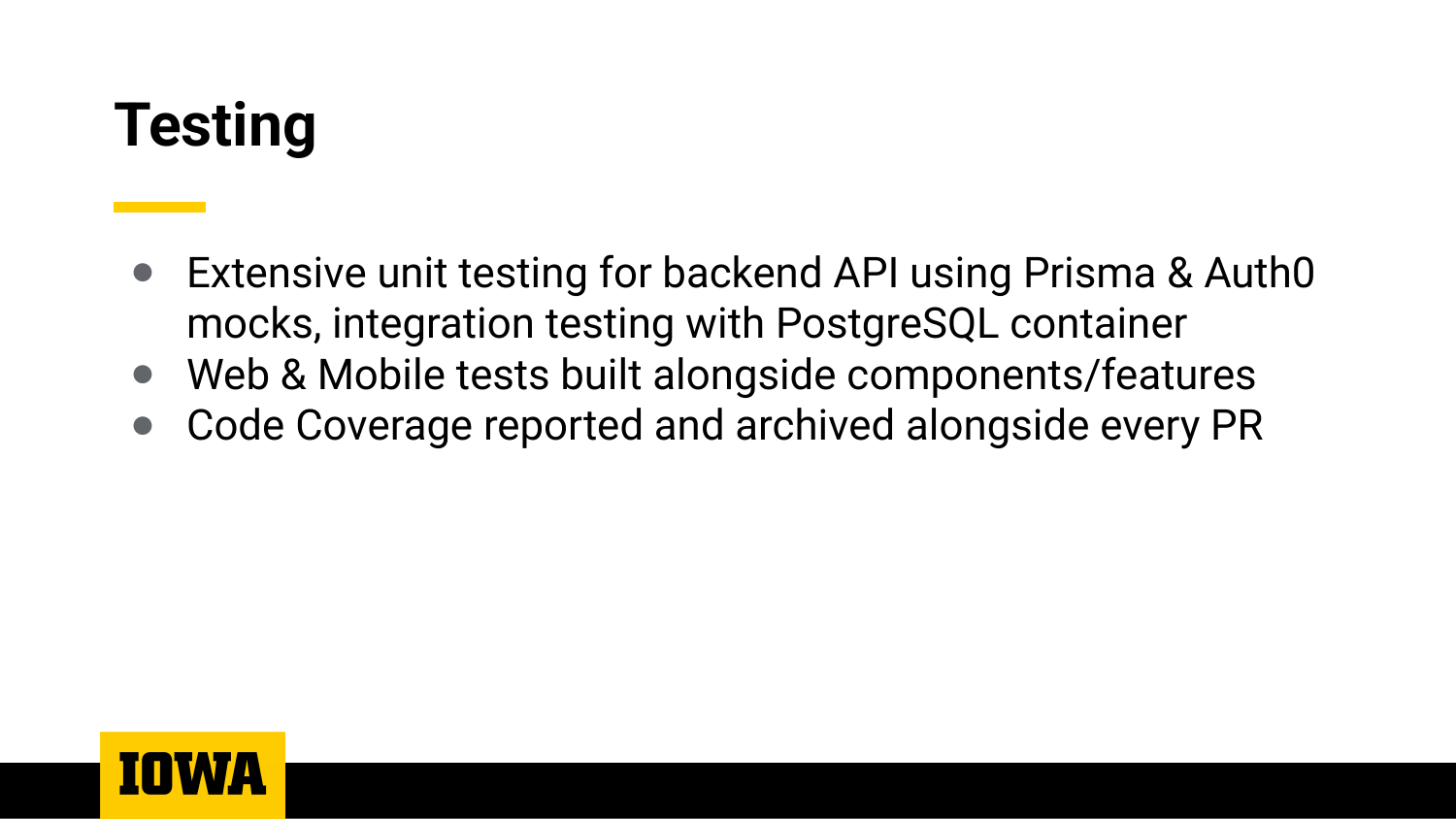

# Testing
Extensive unit testing for backend API using Prisma & Auth0 mocks, integration testing with PostgreSQL container
Web & Mobile tests built alongside components/features
Code Coverage reported and archived alongside every PR